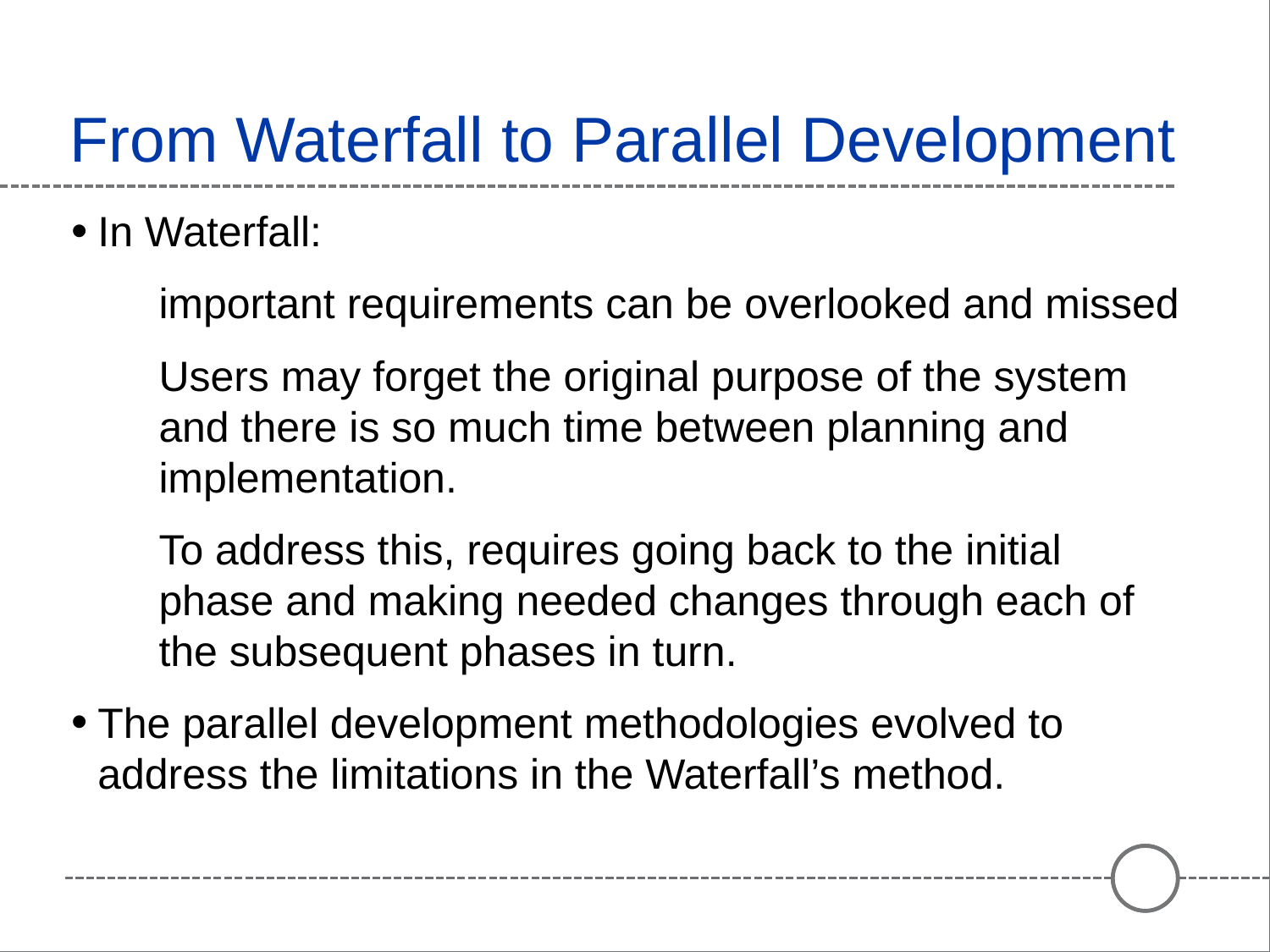

# From Waterfall to Parallel Development
In Waterfall:
important requirements can be overlooked and missed
Users may forget the original purpose of the system and there is so much time between planning and implementation.
To address this, requires going back to the initial phase and making needed changes through each of the subsequent phases in turn.
The parallel development methodologies evolved to address the limitations in the Waterfall’s method.